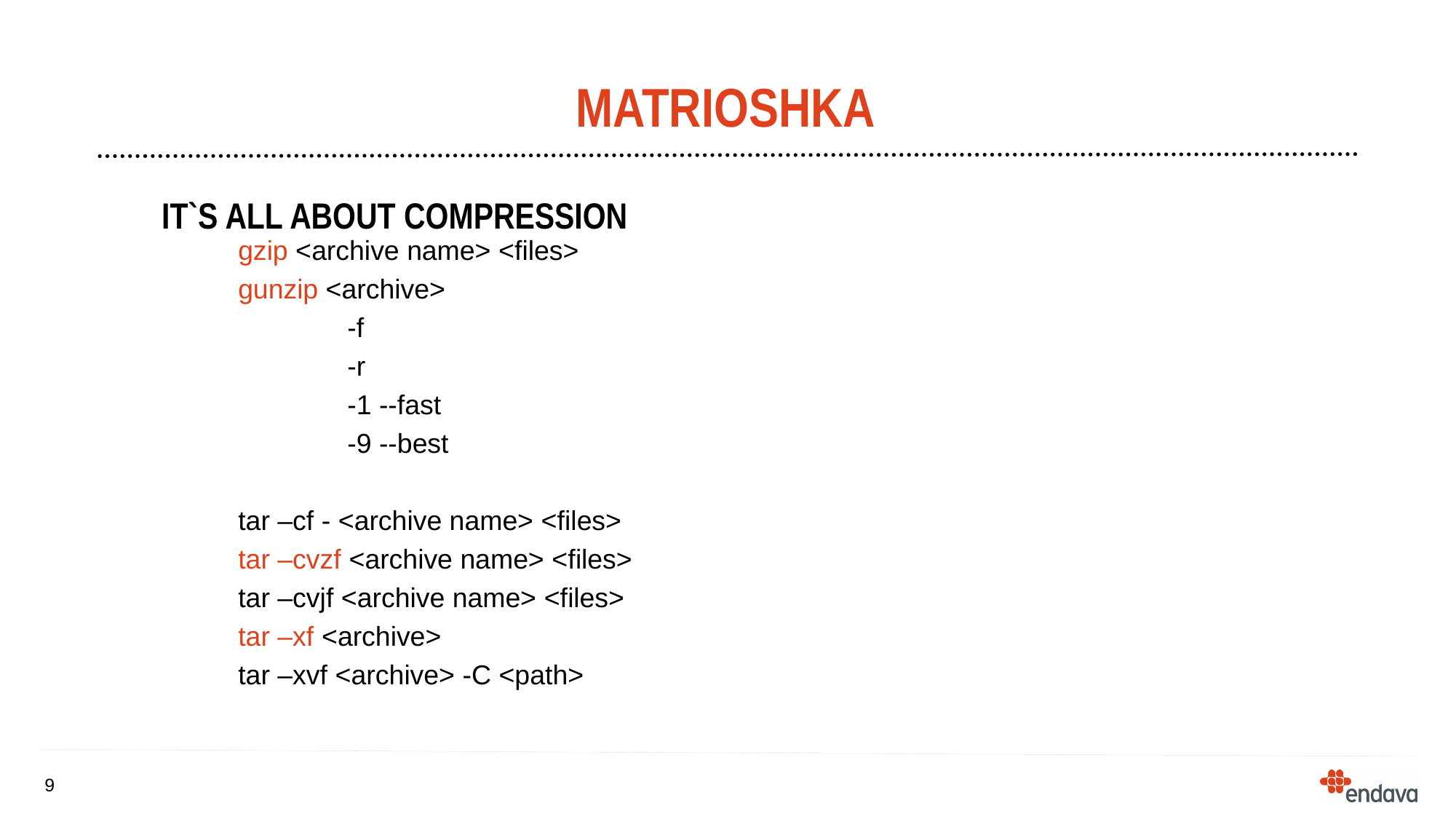

# Matrioshka
It`s all about compression
gzip <archive name> <files>
gunzip <archive>
	-f
	-r
	-1 --fast
	-9 --best

tar –cf - <archive name> <files>
tar –cvzf <archive name> <files>
tar –cvjf <archive name> <files>
tar –xf <archive>
tar –xvf <archive> -C <path>